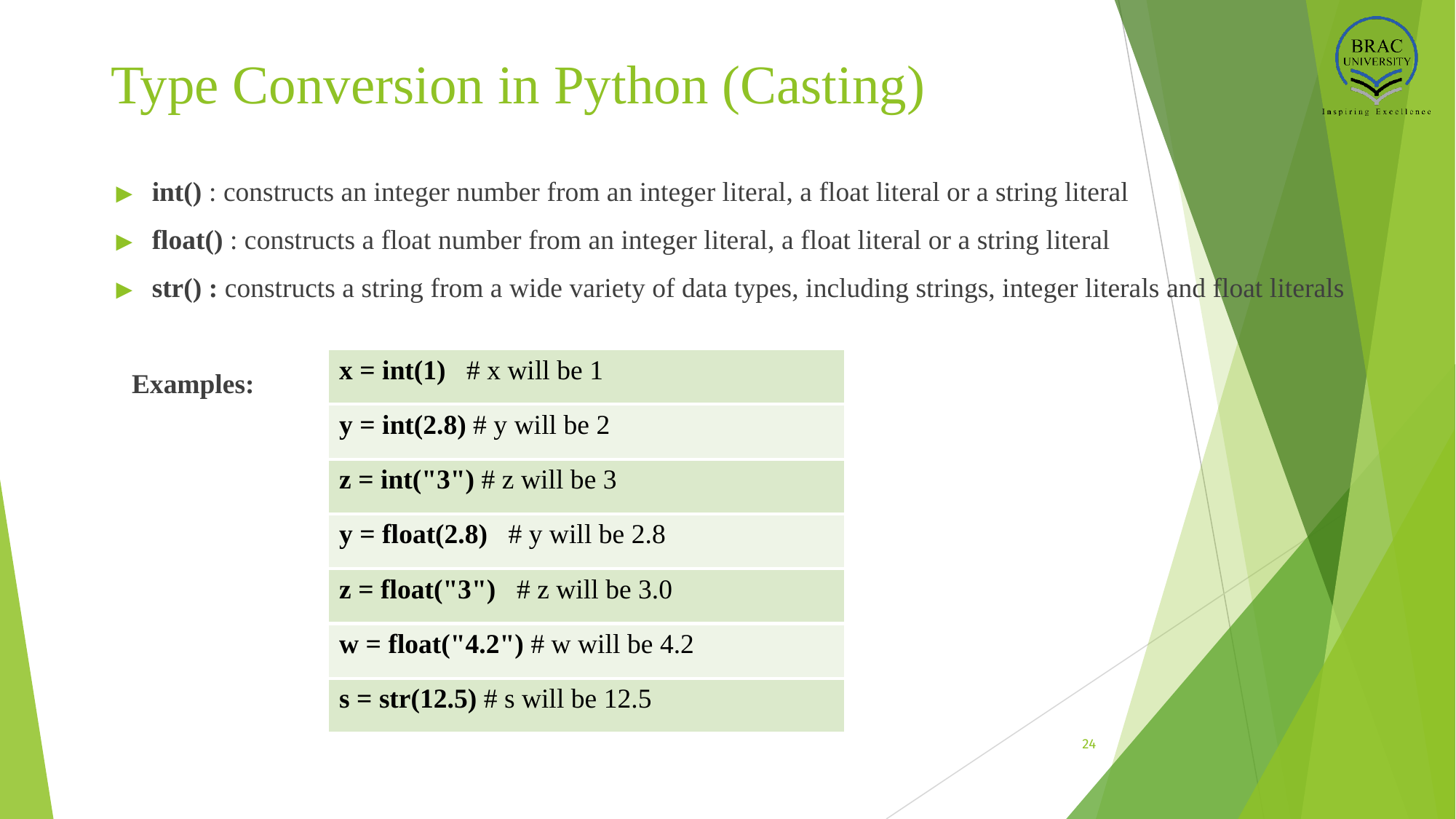

# Type Conversion in Python (Casting)
int() : constructs an integer number from an integer literal, a float literal or a string literal
float() : constructs a float number from an integer literal, a float literal or a string literal
str() : constructs a string from a wide variety of data types, including strings, integer literals and float literals

   Examples:

| x = int(1)   # x will be 1 |
| --- |
| y = int(2.8) # y will be 2 |
| z = int("3") # z will be 3 |
| y = float(2.8)   # y will be 2.8 |
| z = float("3")   # z will be 3.0 |
| w = float("4.2") # w will be 4.2 |
| s = str(12.5) # s will be 12.5 |
24